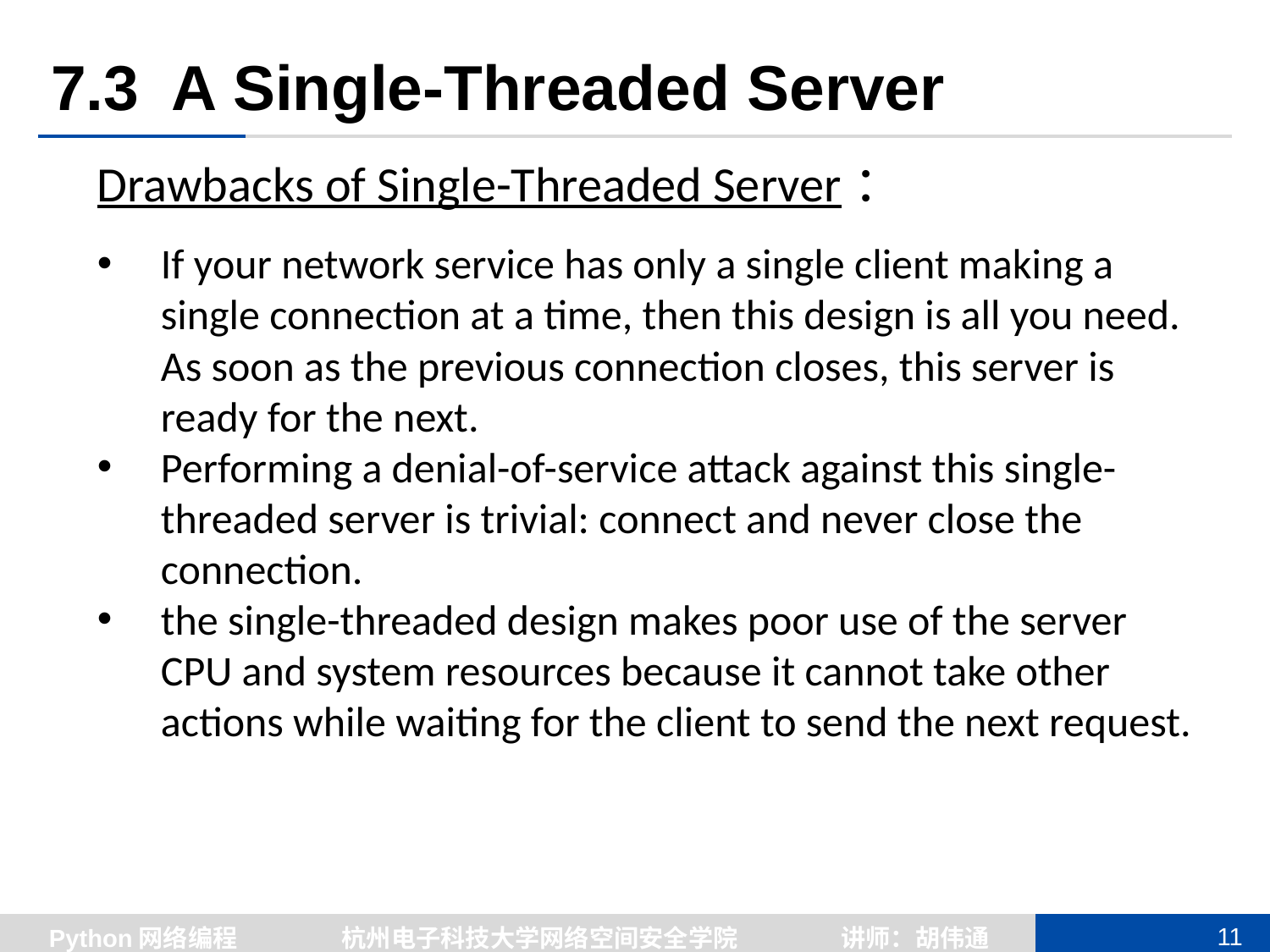

# 7.3  A Single-Threaded Server
Drawbacks of Single-Threaded Server：

If your network service has only a single client making a single connection at a time, then this design is all you need. As soon as the previous connection closes, this server is ready for the next.
Performing a denial-of-service attack against this single-threaded server is trivial: connect and never close the connection.
the single-threaded design makes poor use of the server CPU and system resources because it cannot take other actions while waiting for the client to send the next request.